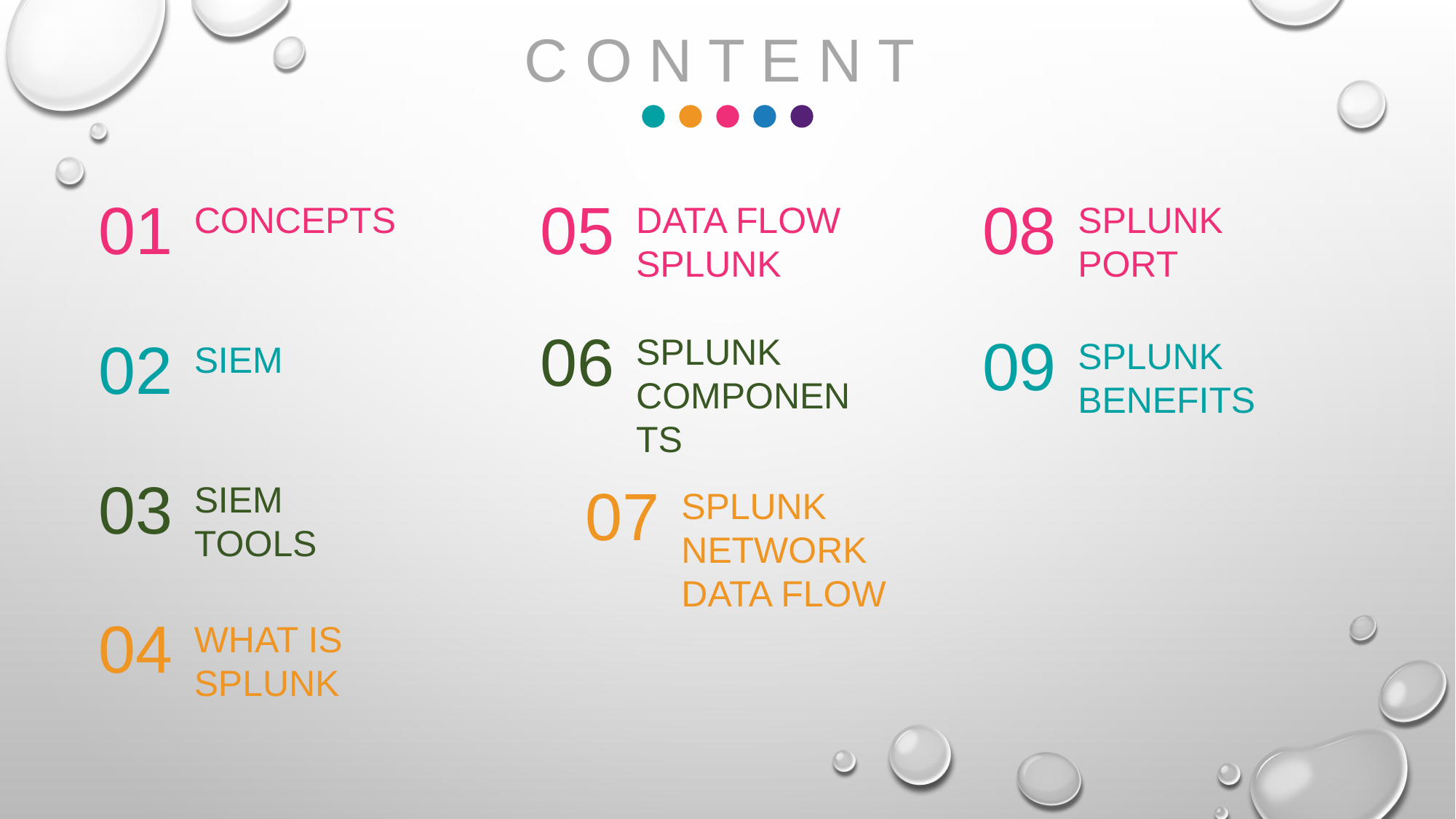

C O N T E N T

01
CONCEPTS

05
DATA FLOW SPLUNK

08
SPLUNK PORT

06
SPLUNK COMPONENTS

09
SPLUNK BENEFITS

02
SIEM

03
SIEM TOOLS

07
SPLUNK NETWORK DATA FLOW

04
WHAT IS SPLUNK